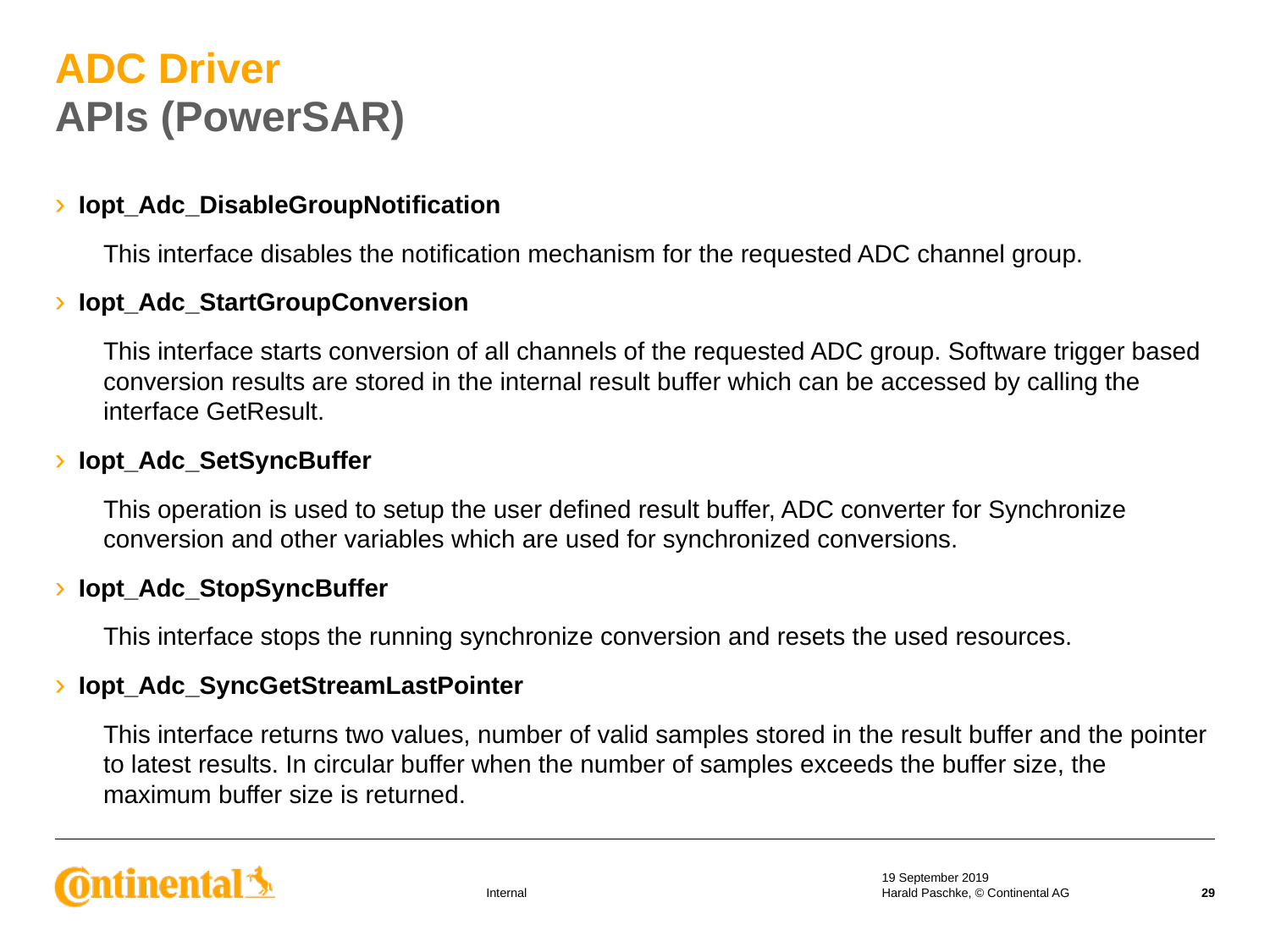

# ADC Driver APIs (PowerSAR)
Iopt_Adc_DisableGroupNotification
This interface disables the notification mechanism for the requested ADC channel group.
Iopt_Adc_StartGroupConversion
This interface starts conversion of all channels of the requested ADC group. Software trigger based conversion results are stored in the internal result buffer which can be accessed by calling the interface GetResult.
Iopt_Adc_SetSyncBuffer
This operation is used to setup the user defined result buffer, ADC converter for Synchronize conversion and other variables which are used for synchronized conversions.
Iopt_Adc_StopSyncBuffer
This interface stops the running synchronize conversion and resets the used resources.
Iopt_Adc_SyncGetStreamLastPointer
This interface returns two values, number of valid samples stored in the result buffer and the pointer to latest results. In circular buffer when the number of samples exceeds the buffer size, the maximum buffer size is returned.

19 September 2019
Harald Paschke, © Continental AG
29